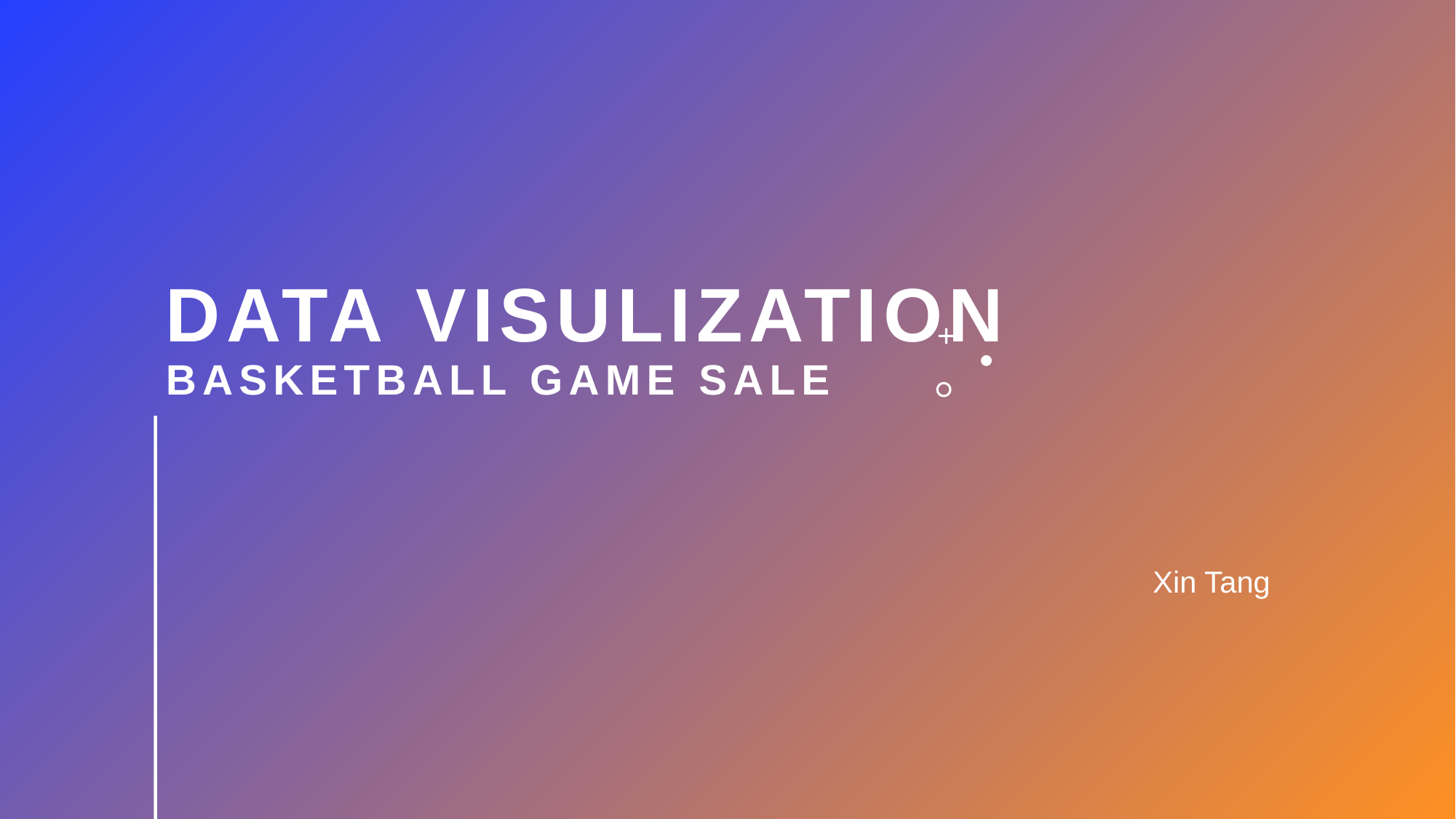

# DaTA VISULIZATION basketball game sale
Xin Tang